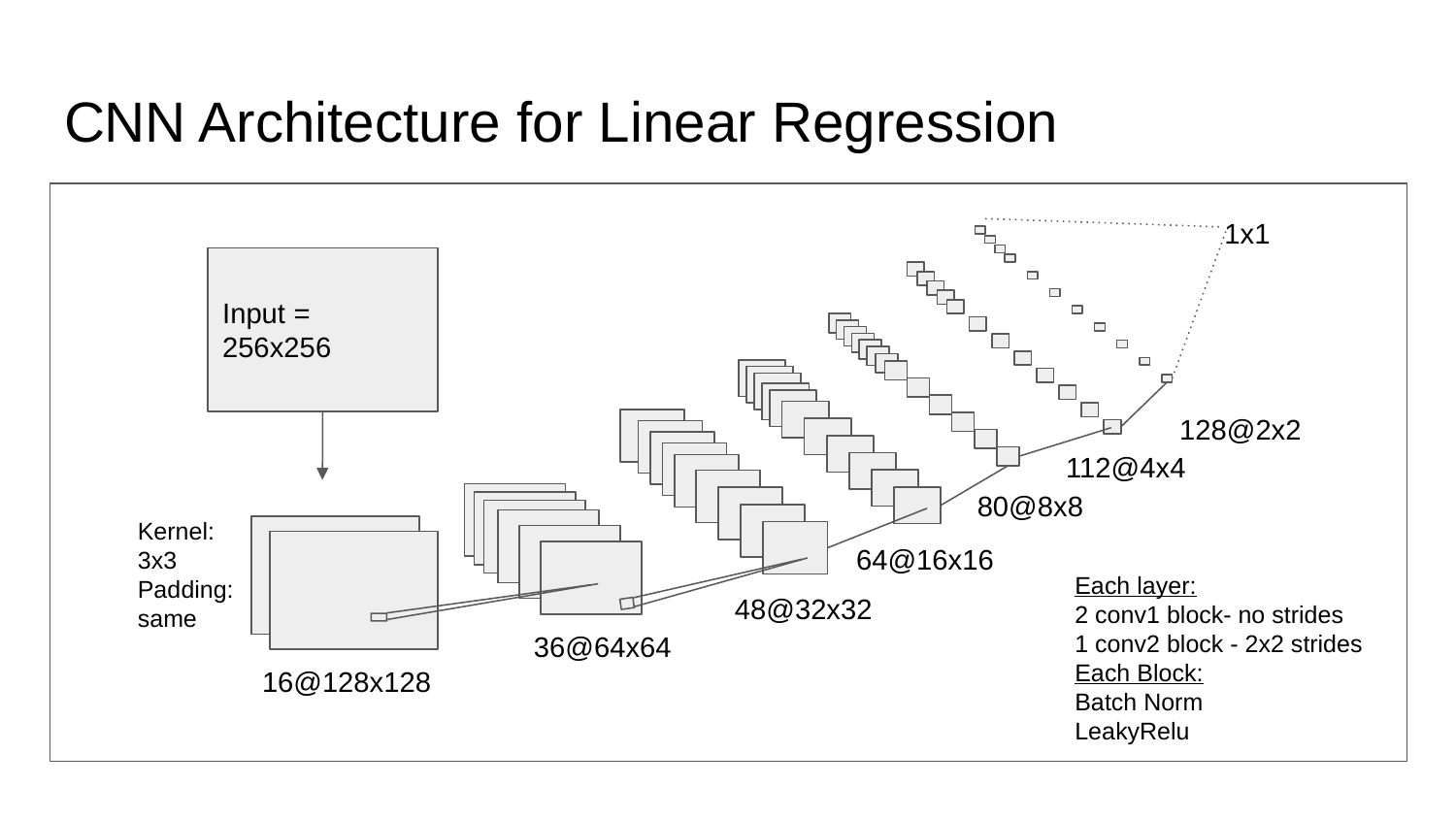

# CNN Architecture for Linear Regression

1x1

Input = 256x256

128@2x2

112@4x4

80@8x8

Kernel: 3x3
Padding: same

64@16x16

Each layer:
2 conv1 block- no strides
1 conv2 block - 2x2 strides
Each Block:
Batch Norm
LeakyRelu
48@32x32

36@64x64
16@128x128